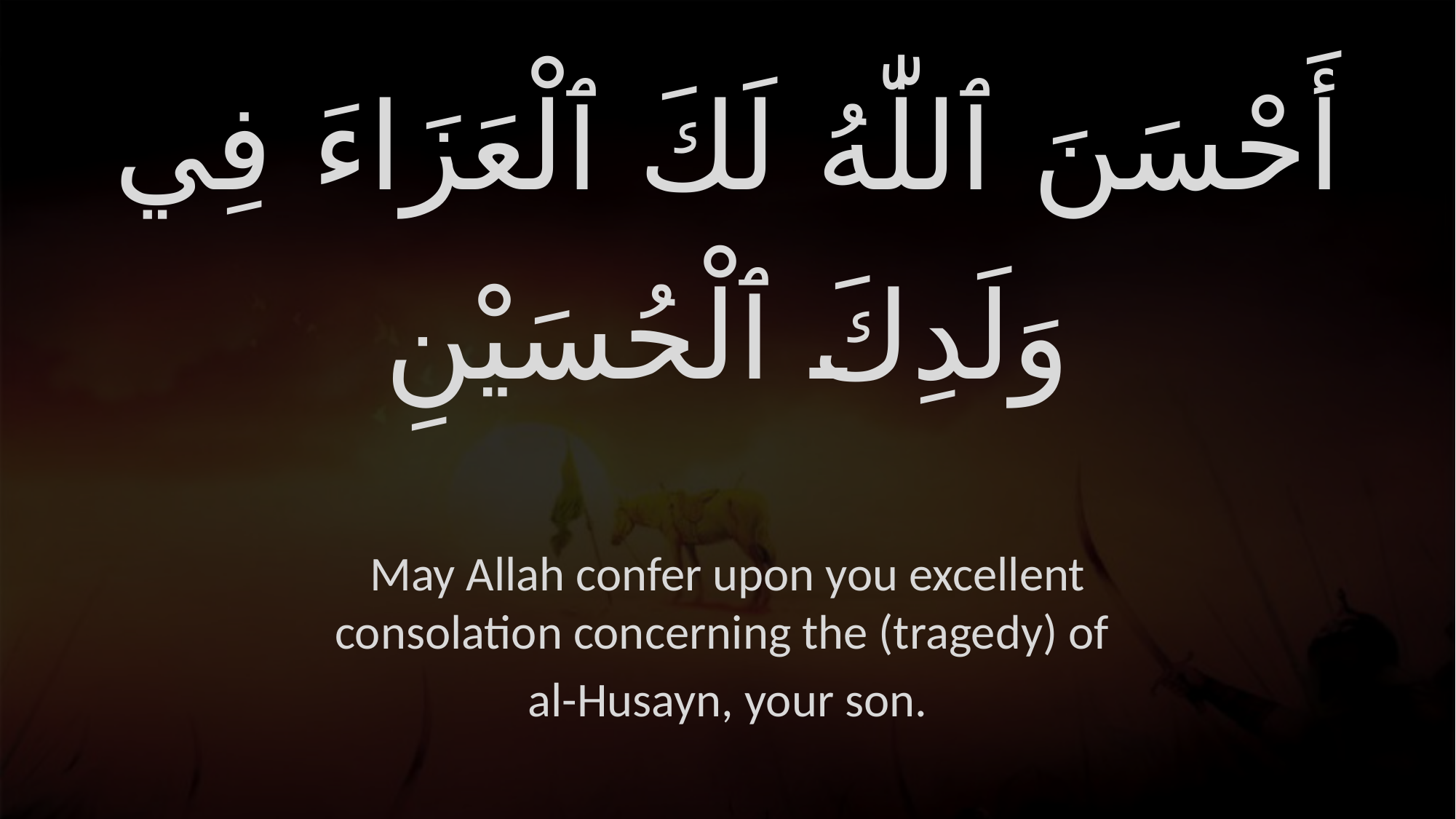

# أَحْسَنَ ٱللّٰهُ لَكَ ٱلْعَزَاءَ فِي وَلَدِكَ ٱلْحُسَيْنِ
May Allah confer upon you excellent consolation concerning the (tragedy) of
al-Husayn, your son.